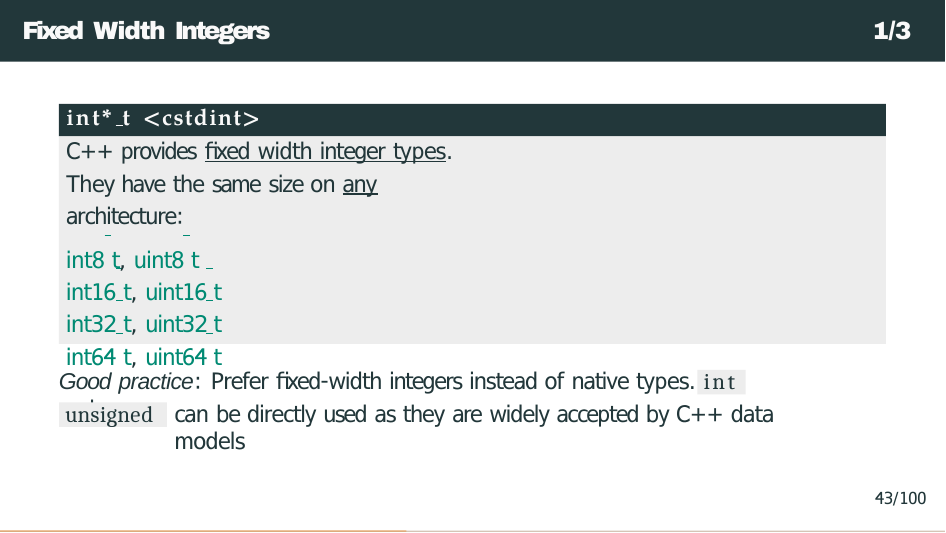

# Fixed Width Integers
1/3
int* t <cstdint>
C++ provides fixed width integer types. They have the same size on any architecture:
int8 t, uint8 t int16 t, uint16 t int32 t, uint32 t int64 t, uint64 t

Good practice: Prefer fixed-width integers instead of native types.	and
int
can be directly used as they are widely accepted by C++ data models
unsigned
43/100